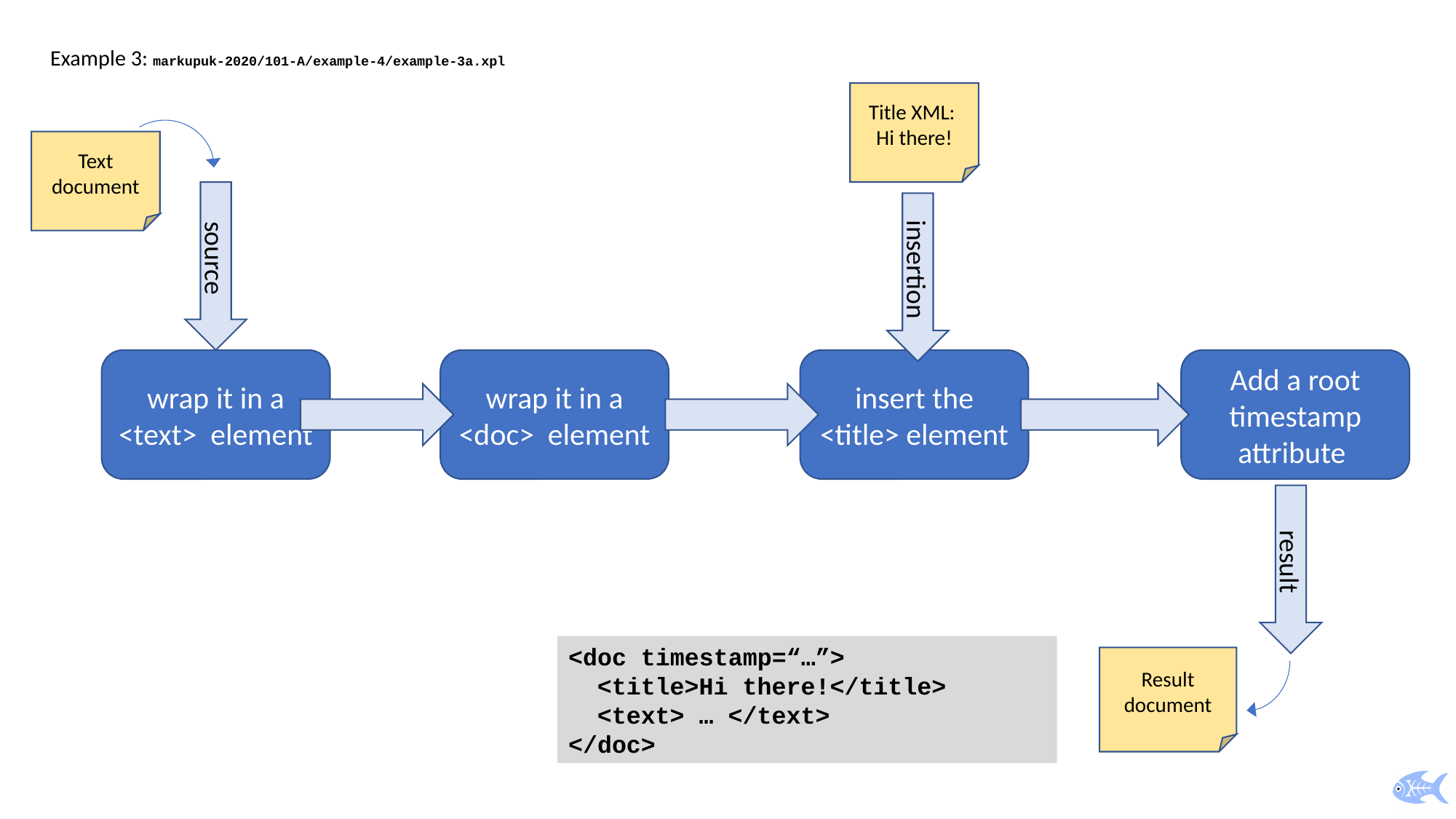

# Example 3: markupuk-2020/101-A/example-4/example-3a.xpl
Title XML:
Hi there!

Text document
source
insertion
insert the <title> element
wrap it in a <doc>  element
wrap it in a <text>  element
Add a root timestamp attribute

result

<doc timestamp=“…”>
  <title>Hi there!</title>
  <text> … </text>
</doc>
Result document